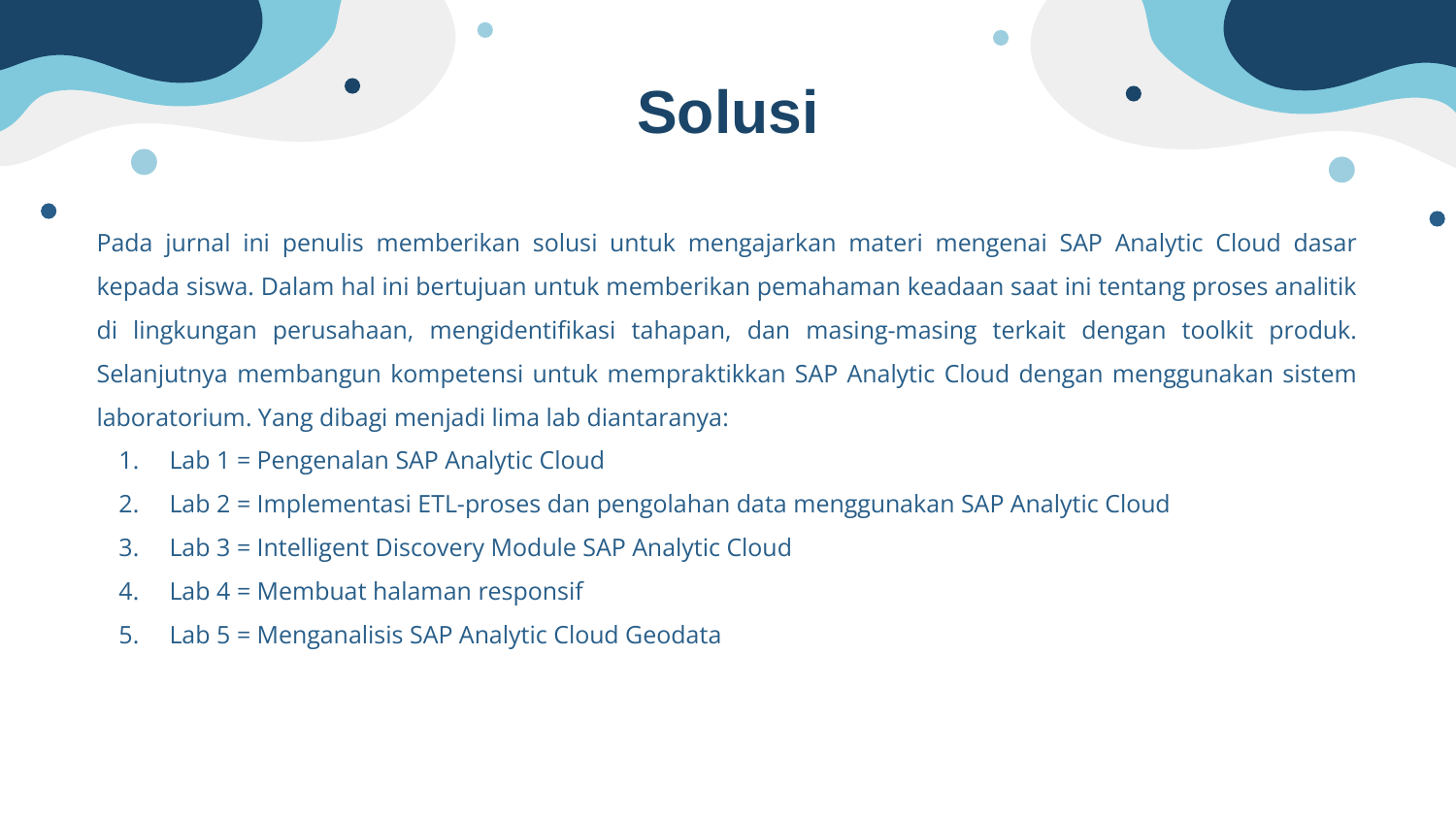

# Solusi
Pada jurnal ini penulis memberikan solusi untuk mengajarkan materi mengenai SAP Analytic Cloud dasar kepada siswa. Dalam hal ini bertujuan untuk memberikan pemahaman keadaan saat ini tentang proses analitik di lingkungan perusahaan, mengidentifikasi tahapan, dan masing-masing terkait dengan toolkit produk. Selanjutnya membangun kompetensi untuk mempraktikkan SAP Analytic Cloud dengan menggunakan sistem laboratorium. Yang dibagi menjadi lima lab diantaranya:
Lab 1 = Pengenalan SAP Analytic Cloud
Lab 2 = Implementasi ETL-proses dan pengolahan data menggunakan SAP Analytic Cloud
Lab 3 = Intelligent Discovery Module SAP Analytic Cloud
Lab 4 = Membuat halaman responsif
Lab 5 = Menganalisis SAP Analytic Cloud Geodata